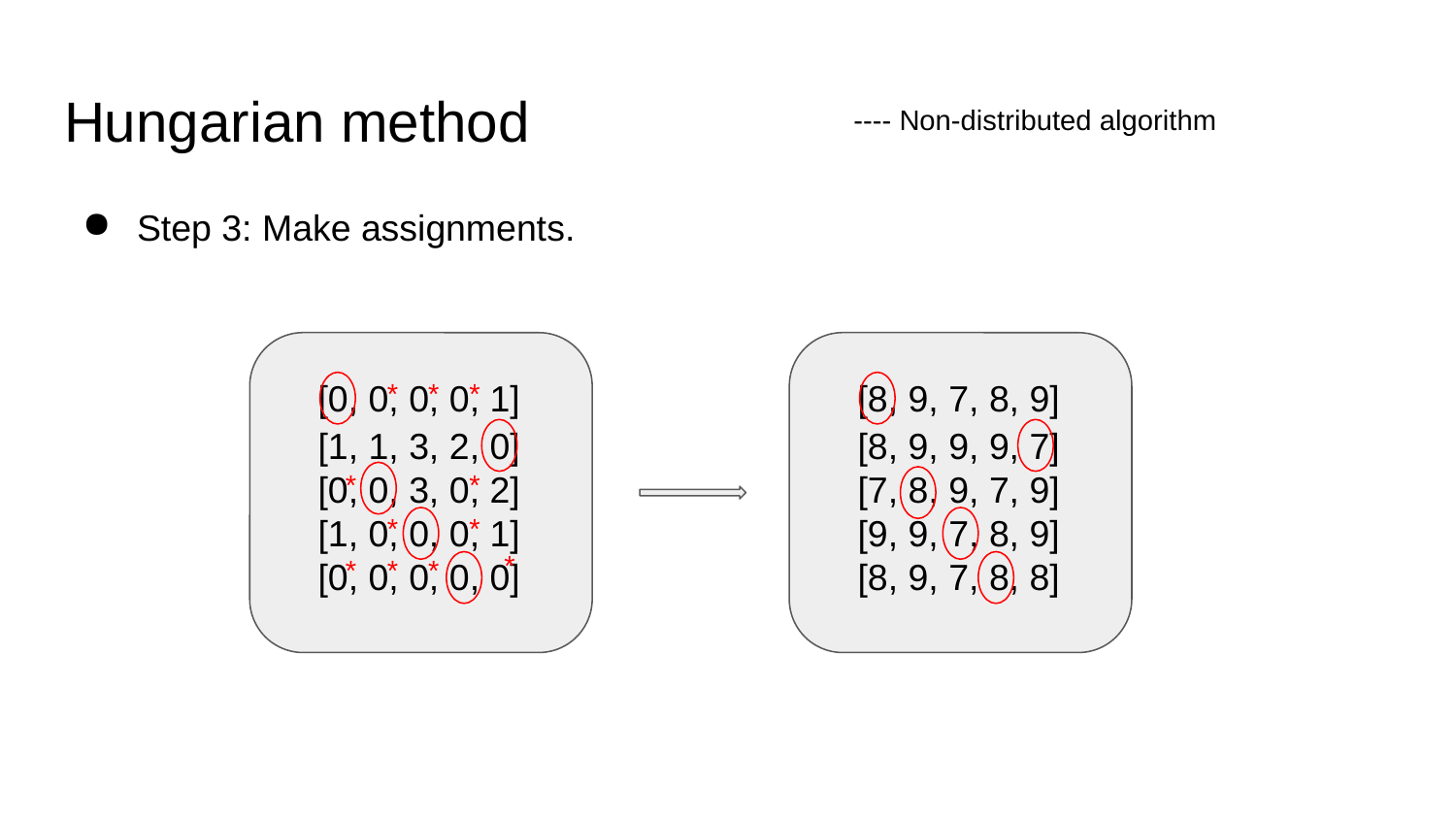

# Hungarian method
---- Non-distributed algorithm
Step 3: Make assignments.

[0, 0, 0, 0, 1]
*
*
*
[8, 9, 7, 8, 9]

[1, 1, 3, 2, 0]
[0, 0, 3, 0, 2]
[8, 9, 9, 9, 7]
[7, 8, 9, 7, 9]

*
*

[1, 0, 0, 0, 1]
[0, 0, 0, 0, 0]
*
*
[9, 9, 7, 8, 9]
[8, 9, 7, 8, 8]

*
*
*
*